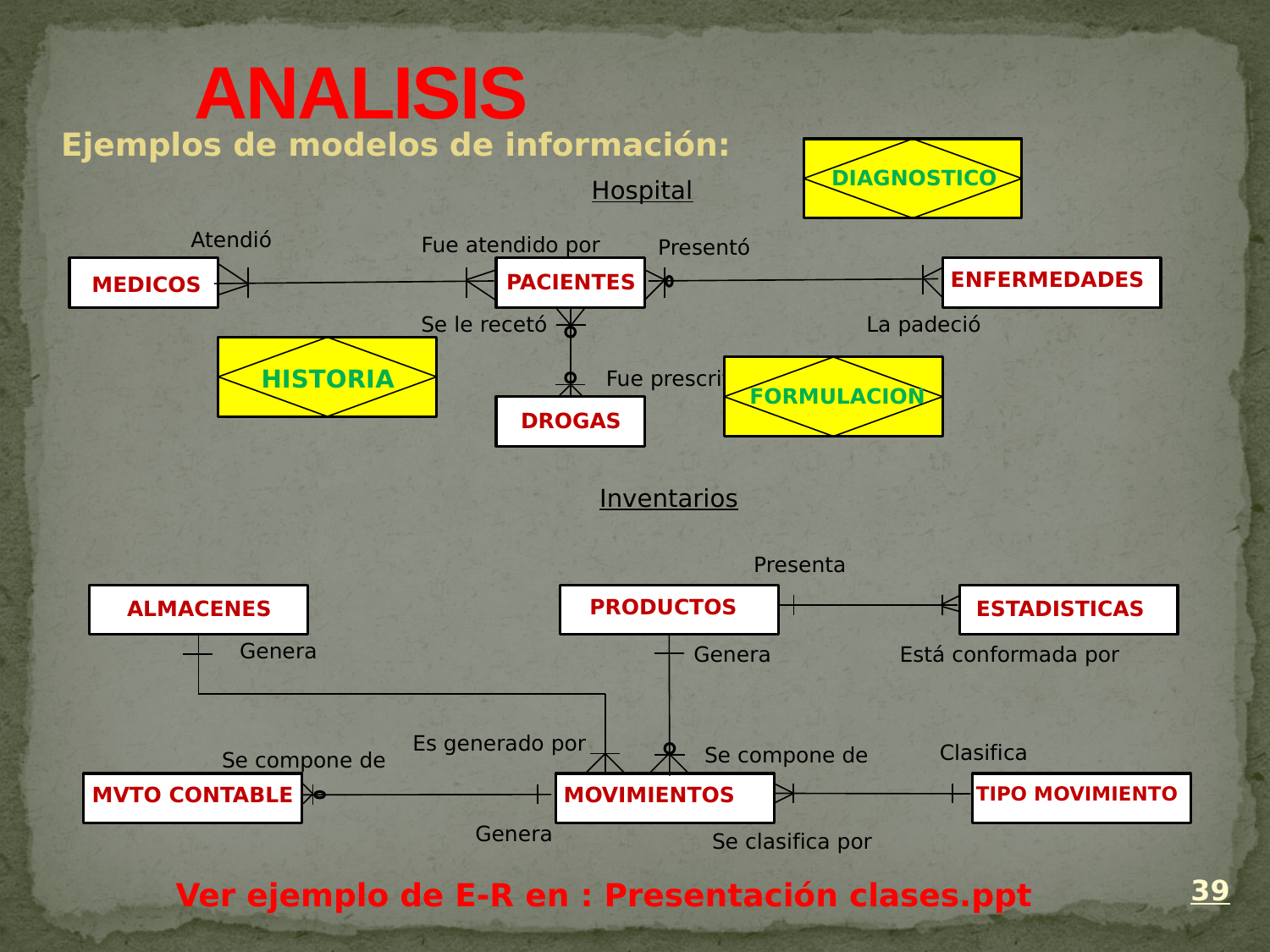

# ANALISIS
Ejemplos de modelos de información:

DIAGNOSTICO
Hospital
Atendió
Fue atendido por
Presentó

MEDICOS

PACIENTES

ENFERMEDADES

Se le recetó
La padeció

HISTORIA

FORMULACION
Fue prescrita para

DROGAS
Inventarios
Presenta

ALMACENES

PRODUCTOS

ESTADISTICAS
Genera
Genera
Está conformada por
Es generado por
Clasifica
Se compone de
Se compone de

MVTO CONTABLE

MOVIMIENTOS

TIPO MOVIMIENTO

Genera
Se clasifica por
39
Ver ejemplo de E-R en : Presentación clases.ppt